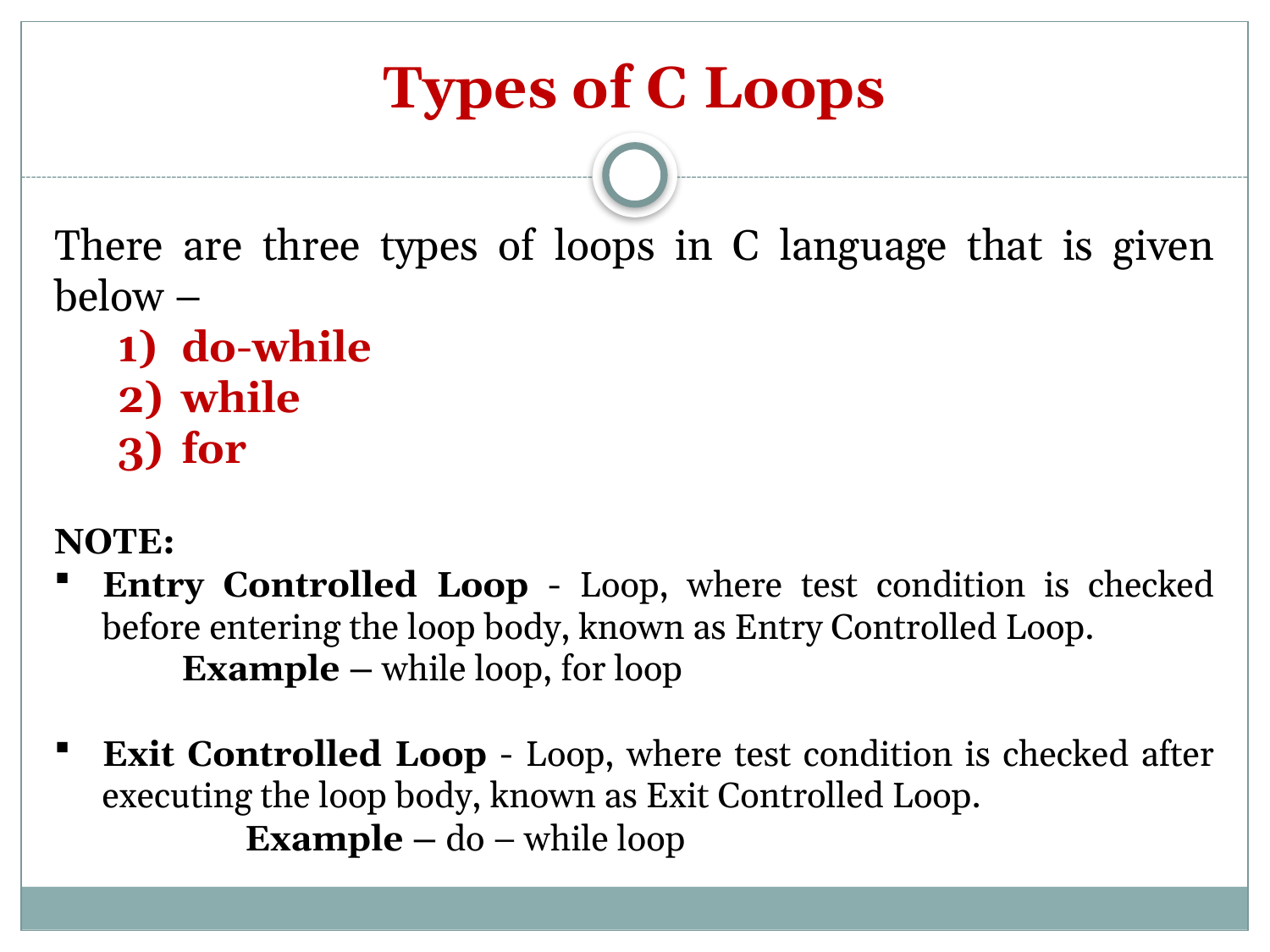

# Types of C Loops
There are three types of loops in C language that is given below –
do-while
while
for
NOTE:
Entry Controlled Loop - Loop, where test condition is checked before entering the loop body, known as Entry Controlled Loop.
	Example – while loop, for loop

Exit Controlled Loop - Loop, where test condition is checked after executing the loop body, known as Exit Controlled Loop.
	Example – do – while loop